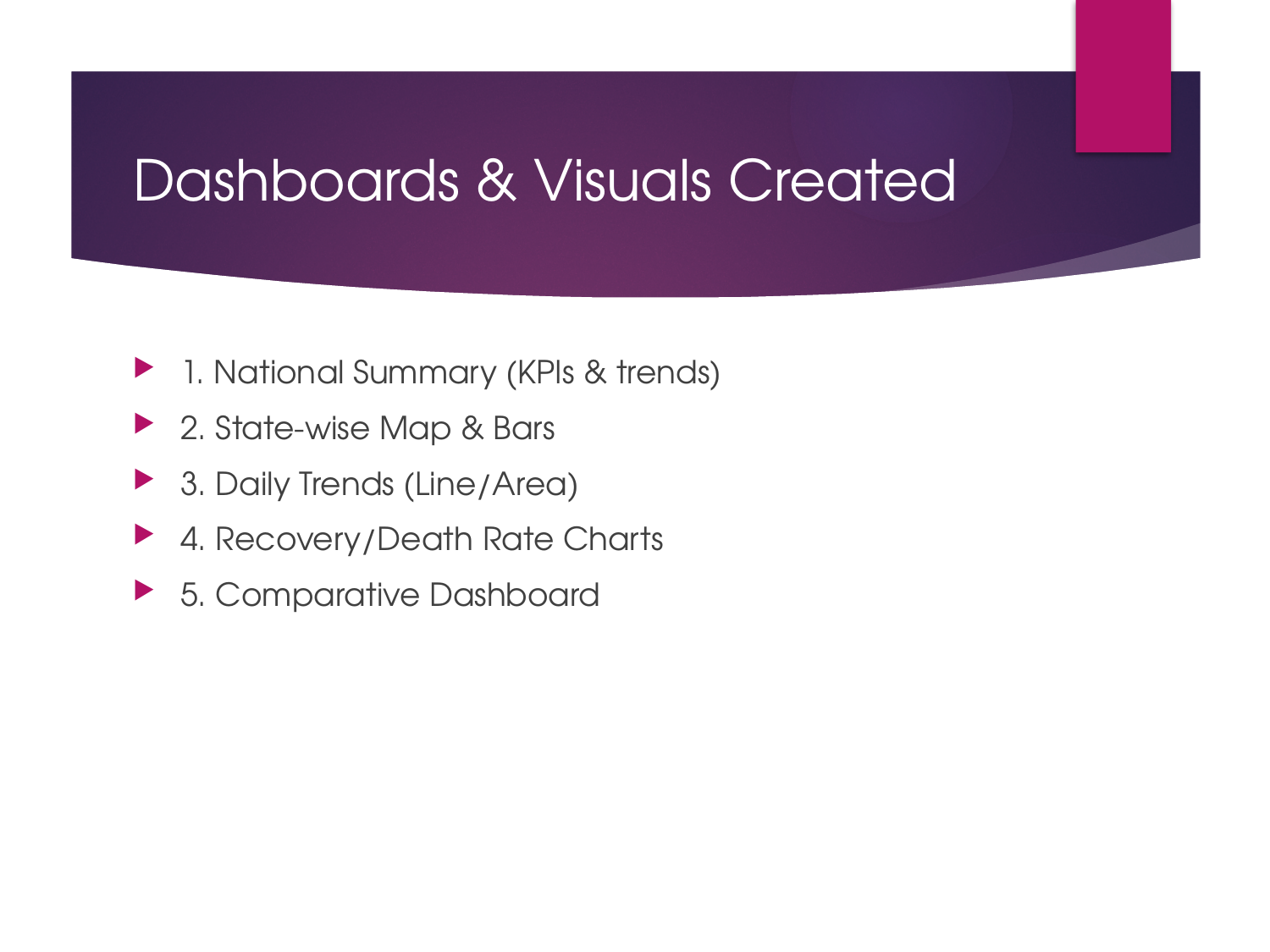

# Dashboards & Visuals Created
1. National Summary (KPIs & trends)
2. State-wise Map & Bars
3. Daily Trends (Line/Area)
4. Recovery/Death Rate Charts
5. Comparative Dashboard